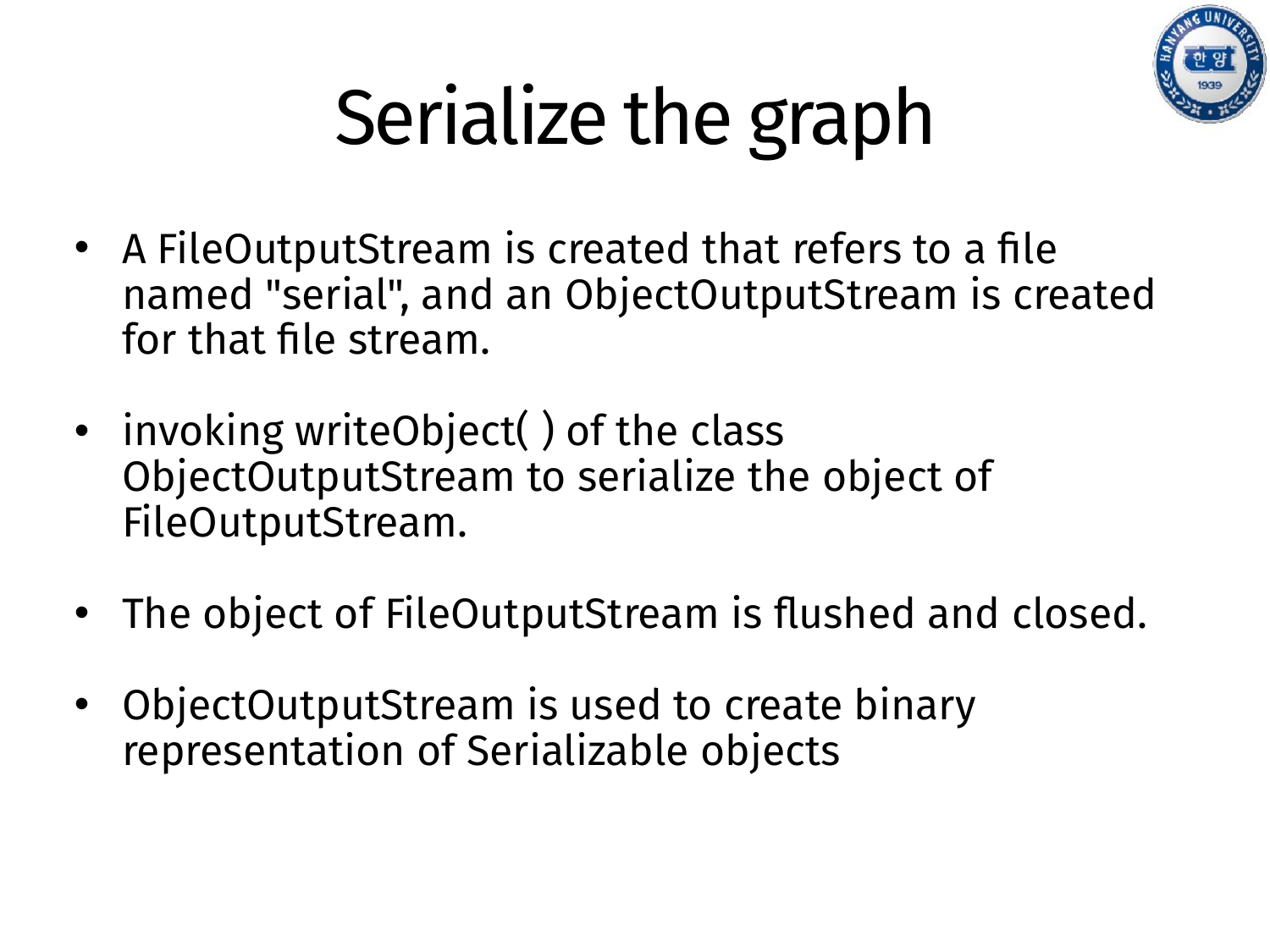

# Serialize the graph
A FileOutputStream is created that refers to a file named "serial", and an ObjectOutputStream is created for that file stream.

invoking writeObject( ) of the class ObjectOutputStream to serialize the object of FileOutputStream.

The object of FileOutputStream is flushed and closed.

ObjectOutputStream is used to create binary representation of Serializable objects